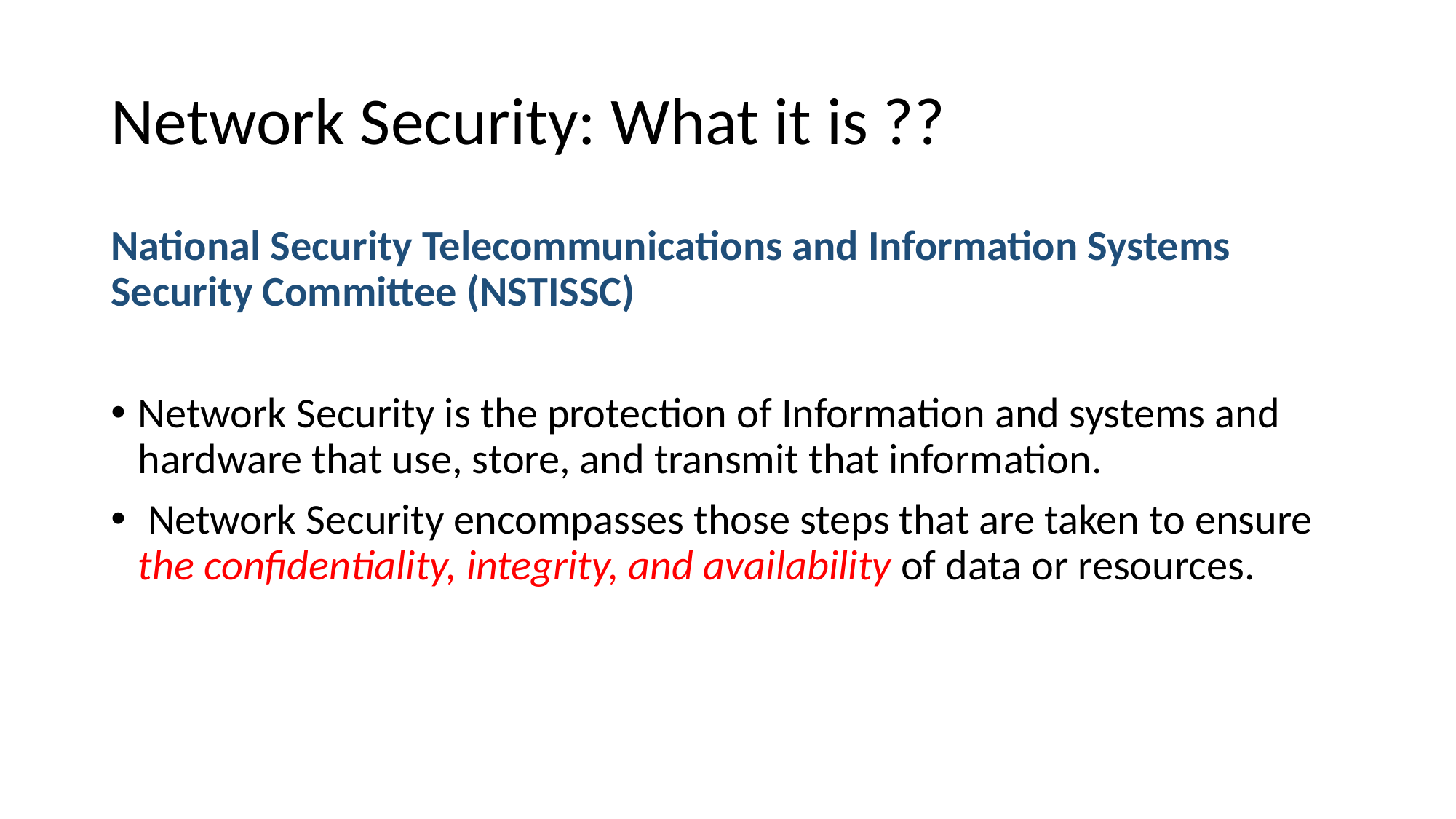

# Network Security: What it is ??
National Security Telecommunications and Information Systems Security Committee (NSTISSC)

Network Security is the protection of Information and systems and hardware that use, store, and transmit that information.
 Network Security encompasses those steps that are taken to ensure the confidentiality, integrity, and availability of data or resources.